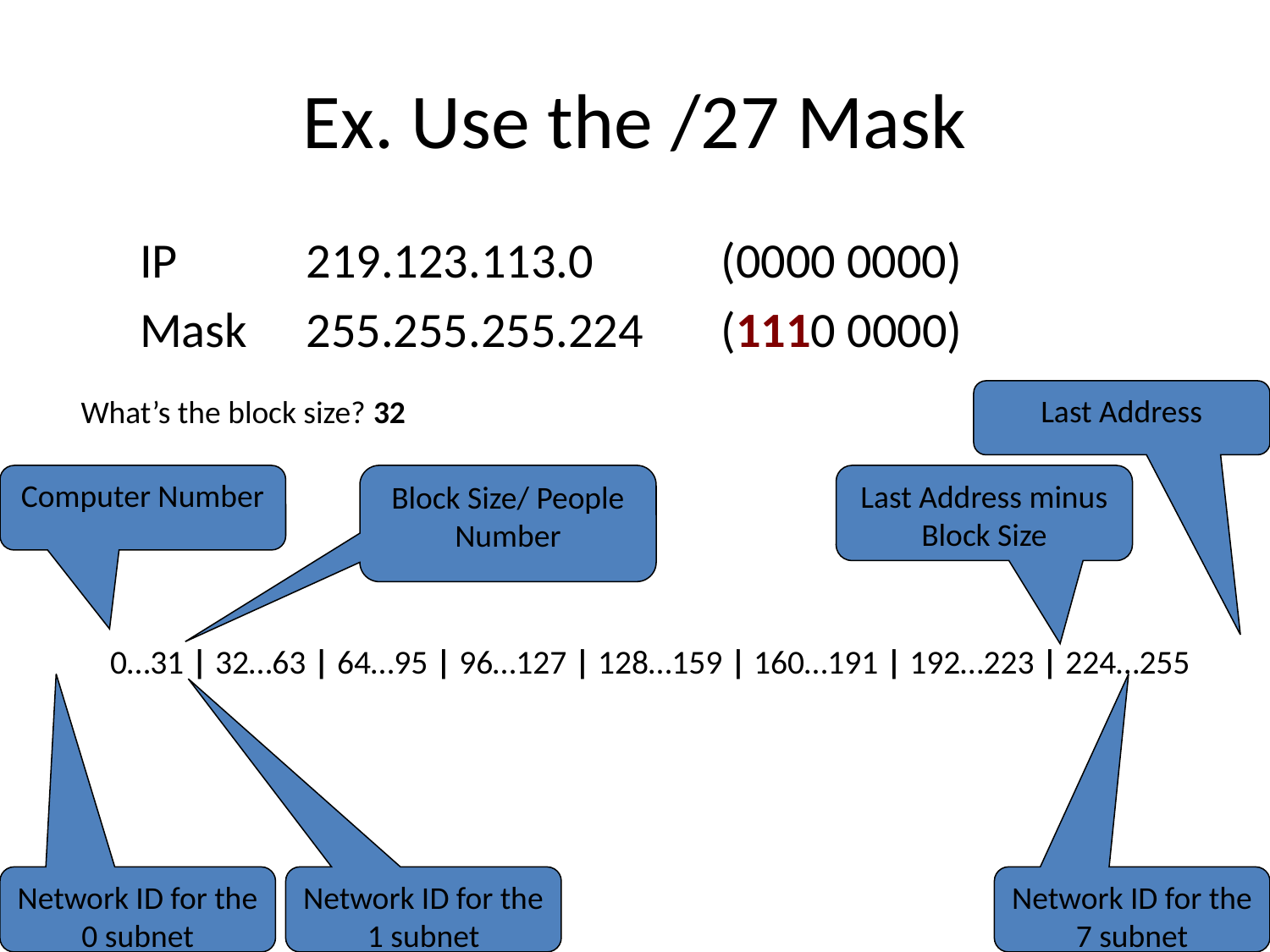

# Ex. Use the /27 Mask
IP		219.123.113.0    	   (0000 0000)
Mask	255.255.255.224	   (1110 0000)
Last Address
What’s the block size? 32
Computer Number
Block Size/ People Number
Last Address minus Block Size
0…31 | 32…63 | 64…95 | 96…127 | 128…159 | 160…191 | 192…223 | 224…255
Network ID for the 0 subnet
Network ID for the 1 subnet
Network ID for the 7 subnet